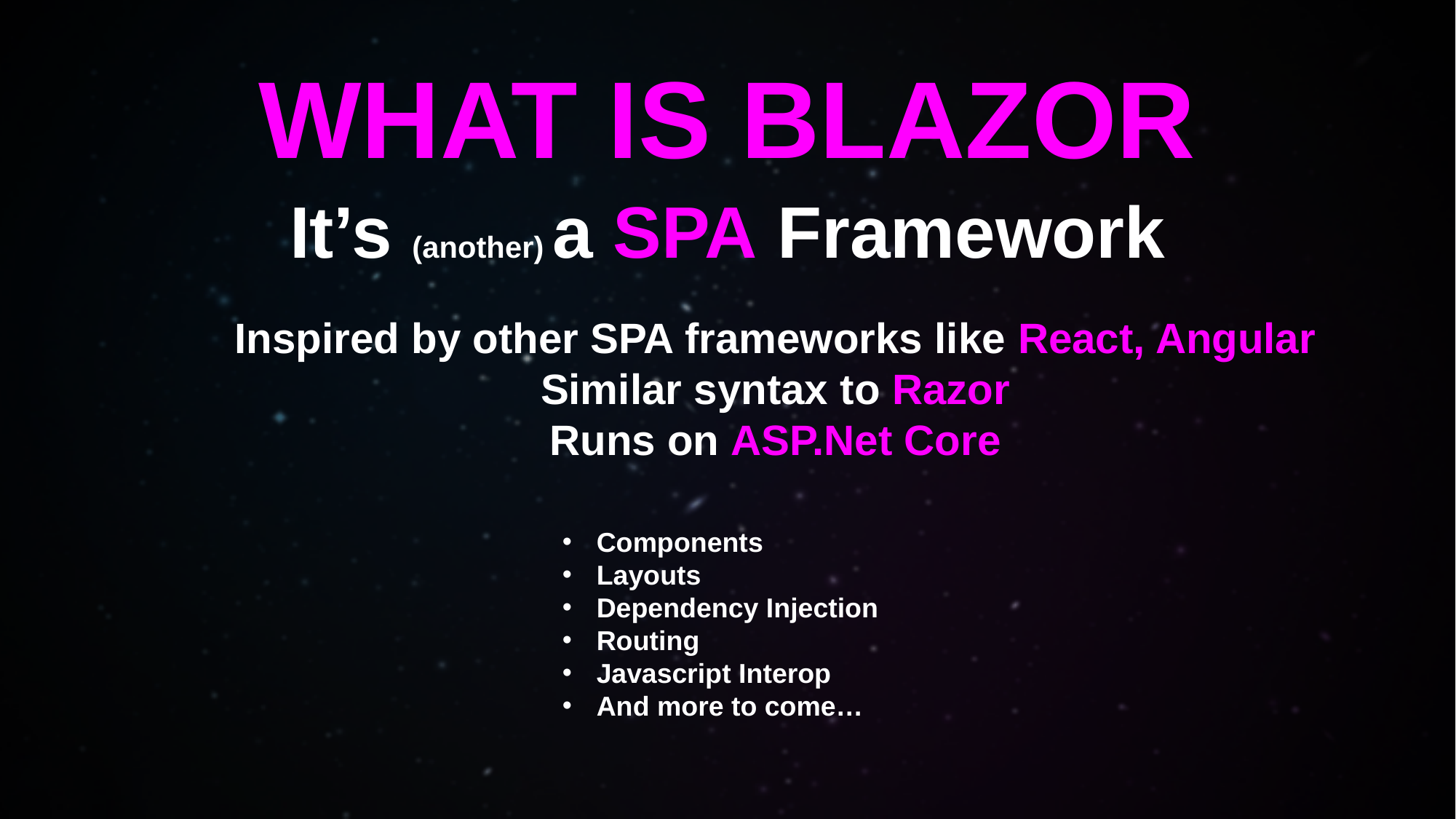

# WHAT IS BLAZOR
It’s (another) a SPA Framework

Inspired by other SPA frameworks like React, Angular
Similar syntax to Razor
Runs on ASP.Net Core

Components
Layouts
Dependency Injection
Routing
Javascript Interop
And more to come…